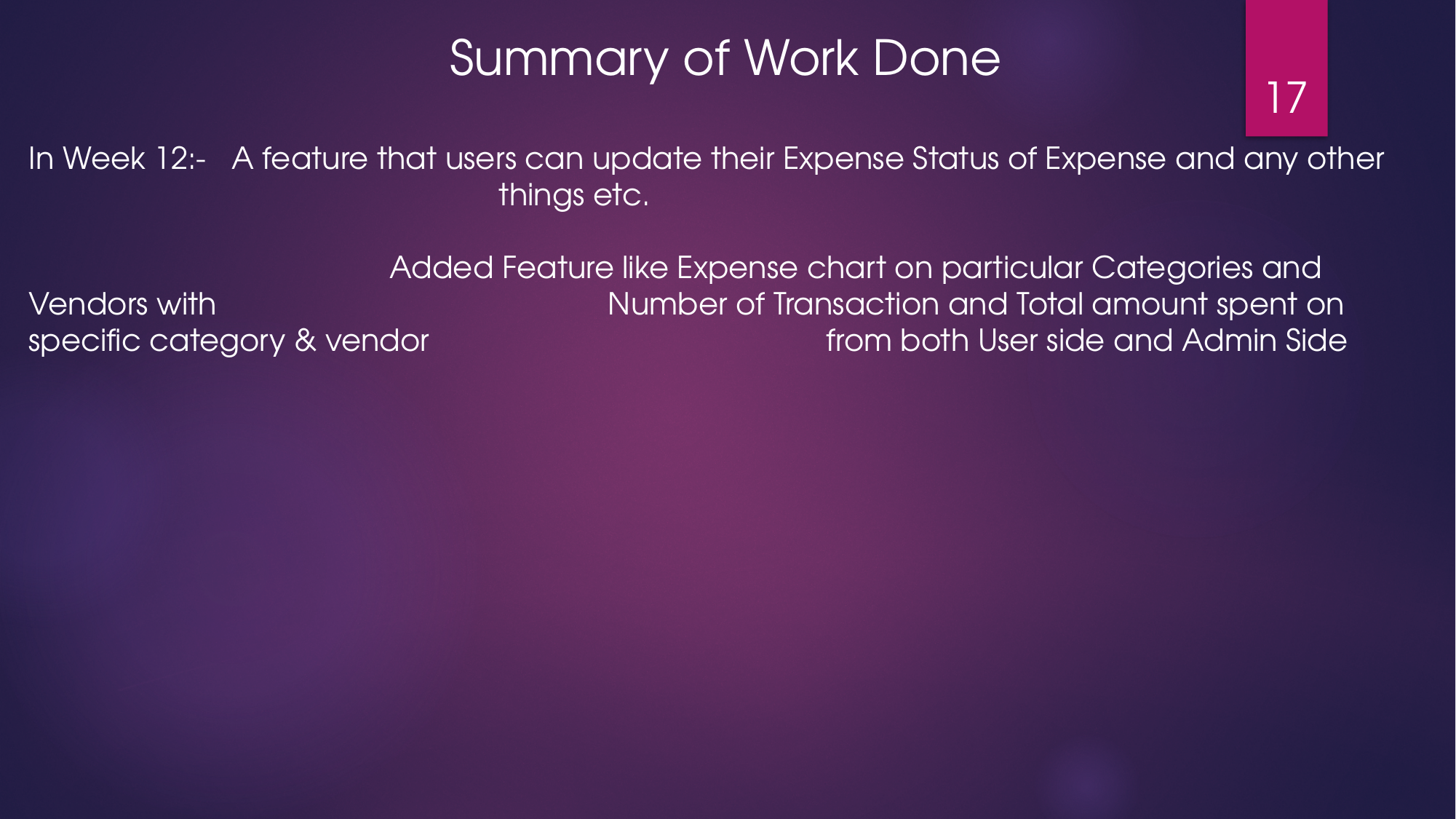

Summary of Work Done
17
In Week 12:-   A feature that users can update their Expense Status of Expense and any other 				    things etc.

			    Added Feature like Expense chart on particular Categories and Vendors with 				    Number of Transaction and Total amount spent on specific category & vendor 				    from both User side and Admin Side